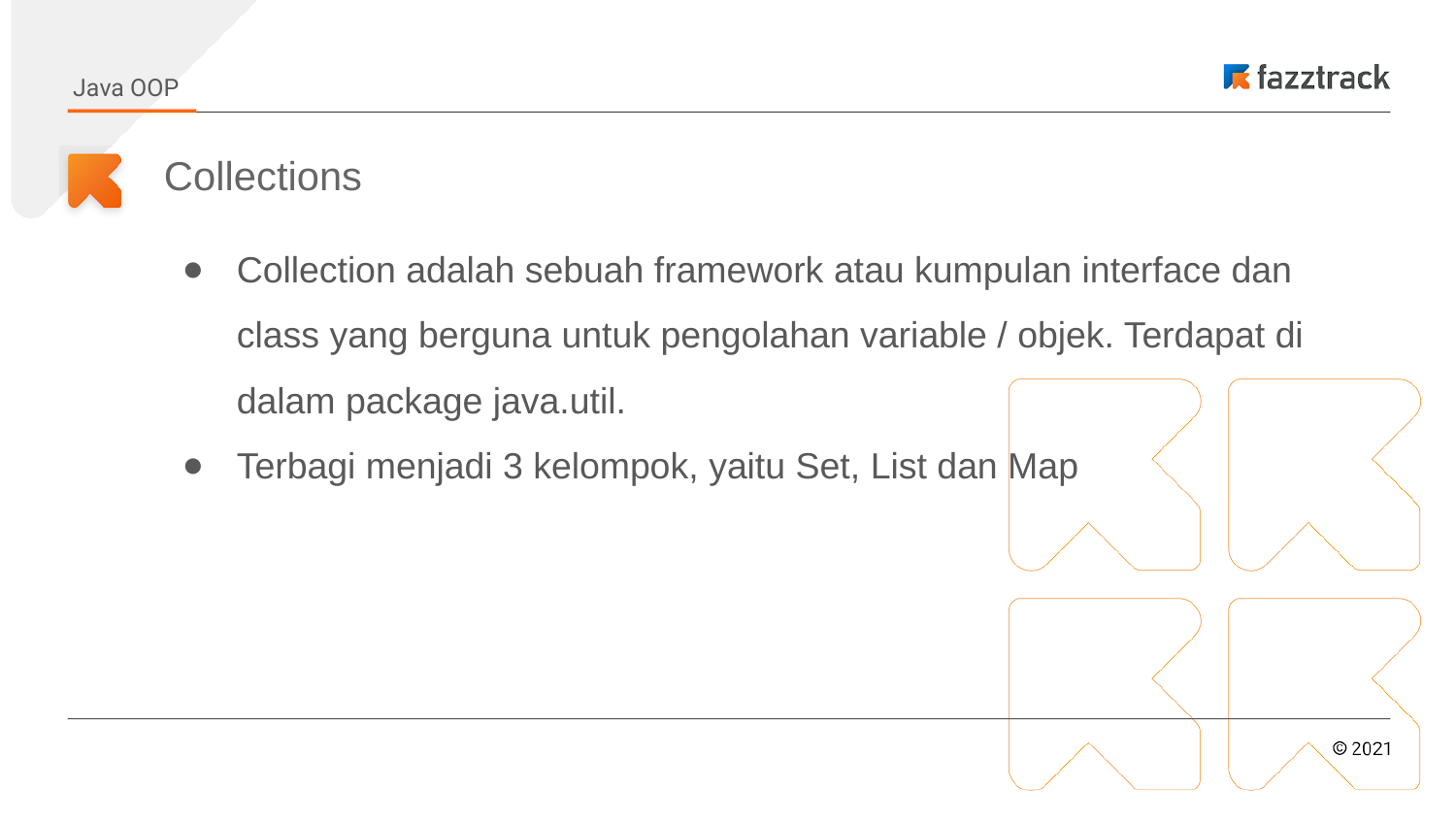

Java OOP

# Collections
Collection adalah sebuah framework atau kumpulan interface dan class yang berguna untuk pengolahan variable / objek. Terdapat di dalam package java.util.
Terbagi menjadi 3 kelompok, yaitu Set, List dan Map